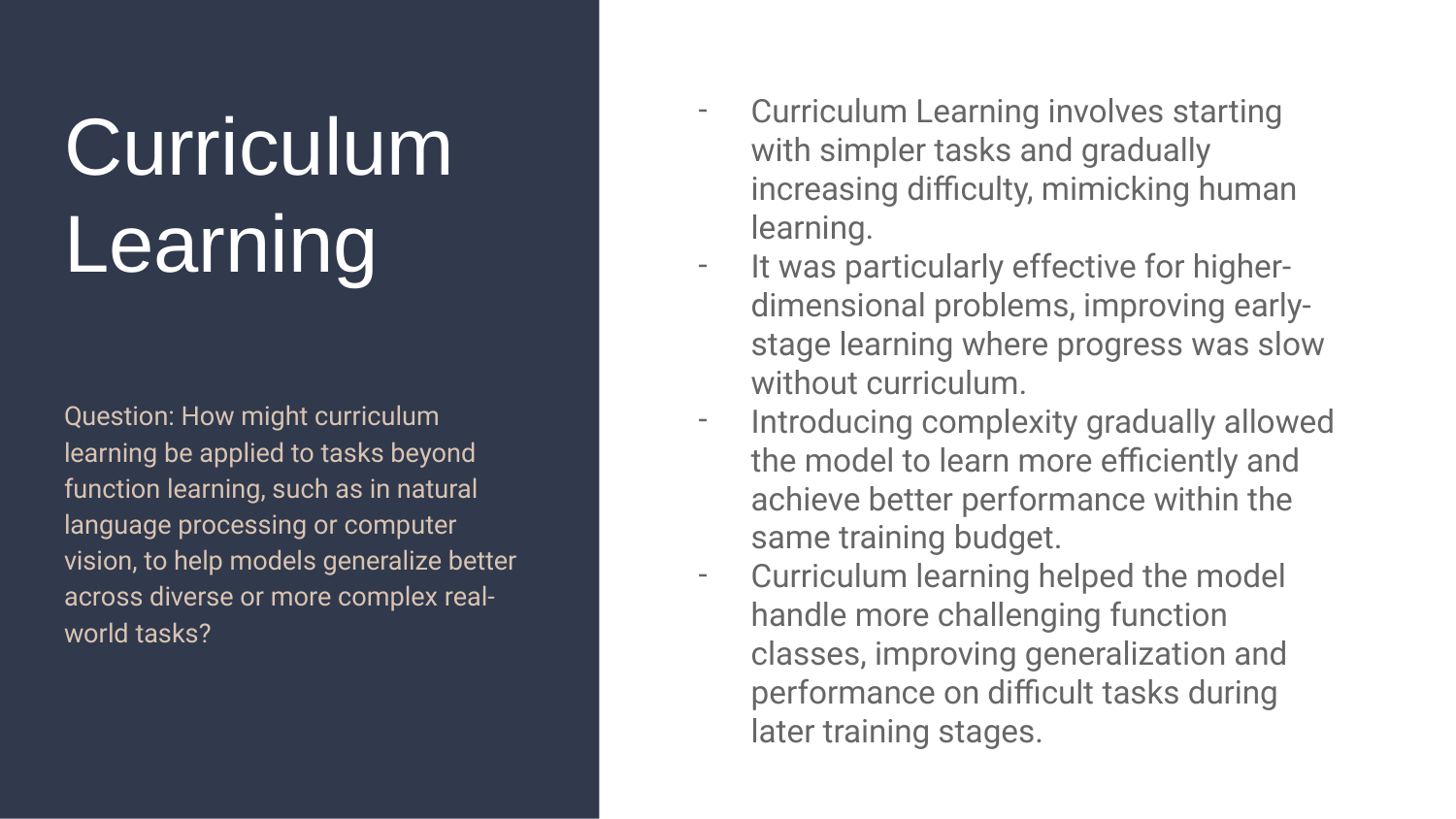

Curriculum Learning involves starting with simpler tasks and gradually increasing difficulty, mimicking human learning.
It was particularly effective for higher-dimensional problems, improving early-stage learning where progress was slow without curriculum.
Introducing complexity gradually allowed the model to learn more efficiently and achieve better performance within the same training budget.
Curriculum learning helped the model handle more challenging function classes, improving generalization and performance on difficult tasks during later training stages.
# Curriculum Learning
Question: How might curriculum learning be applied to tasks beyond function learning, such as in natural language processing or computer vision, to help models generalize better across diverse or more complex real-world tasks?